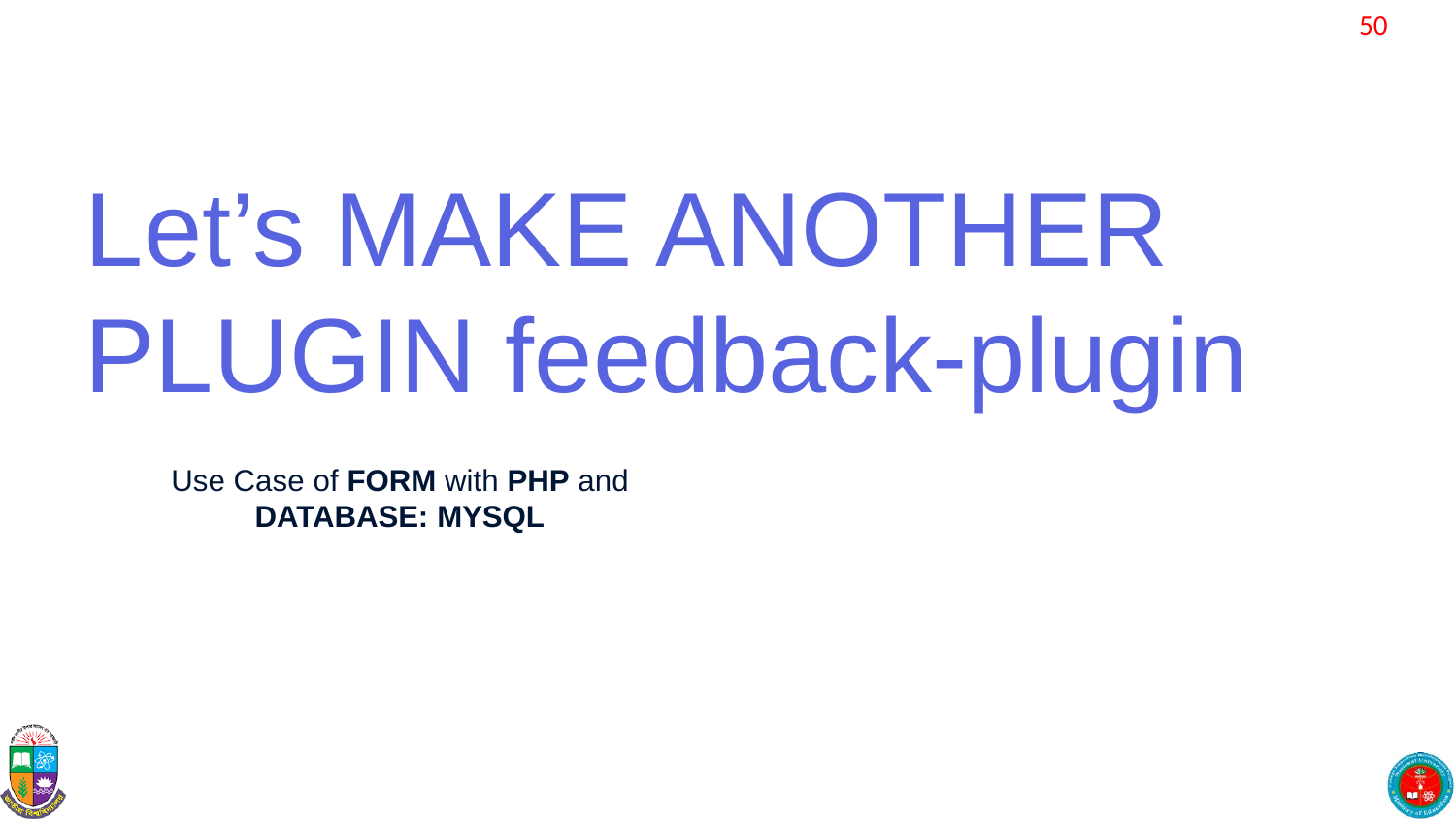

50
# Let’s MAKE ANOTHER PLUGIN feedback-plugin

Use Case of FORM with PHP and DATABASE: MYSQL